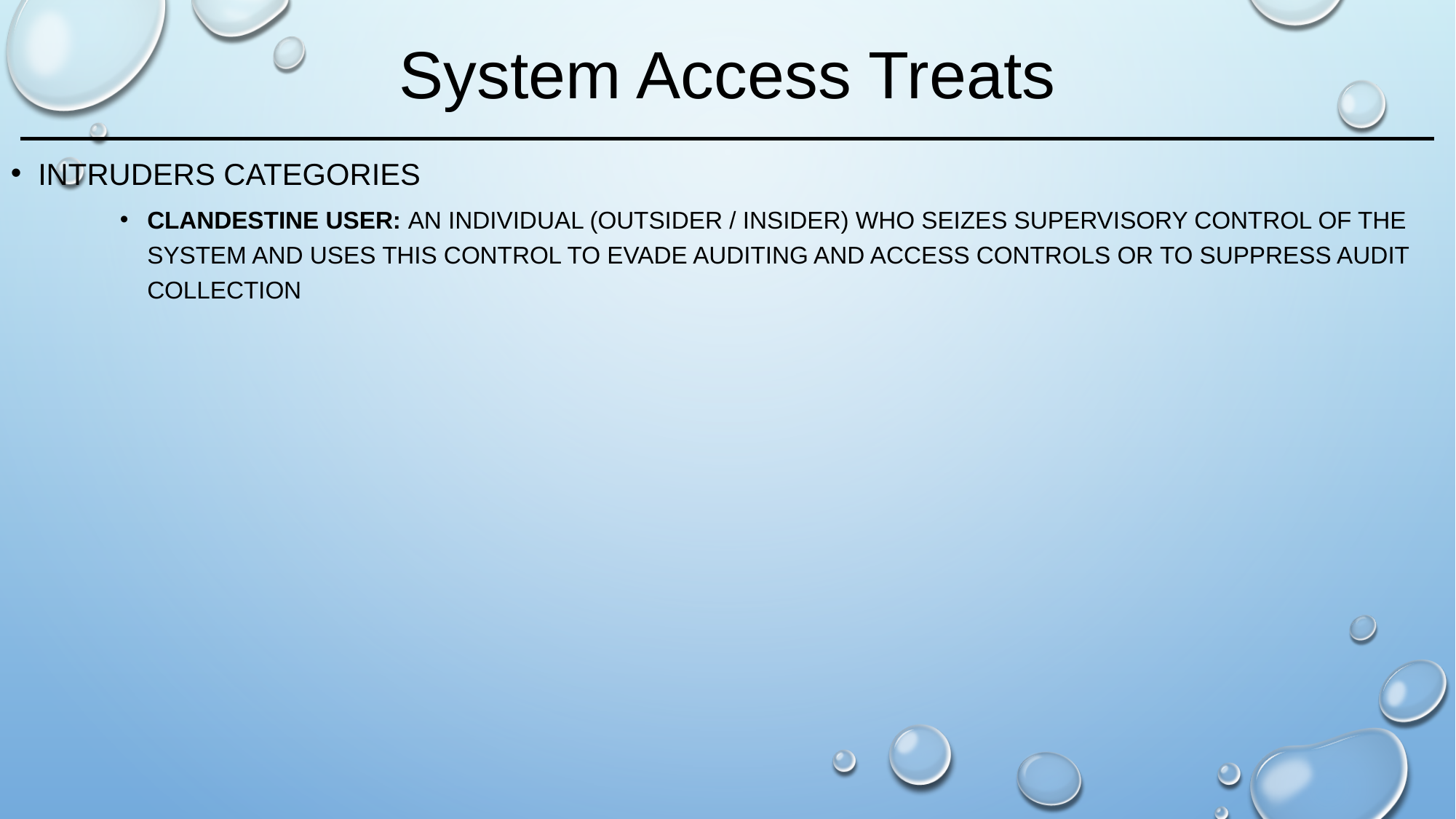

# System Access Treats
Intruders categories
Clandestine user: An individual (outsider / insider) who seizes supervisory control of the system and uses this control to evade auditing and access controls or to suppress audit collection